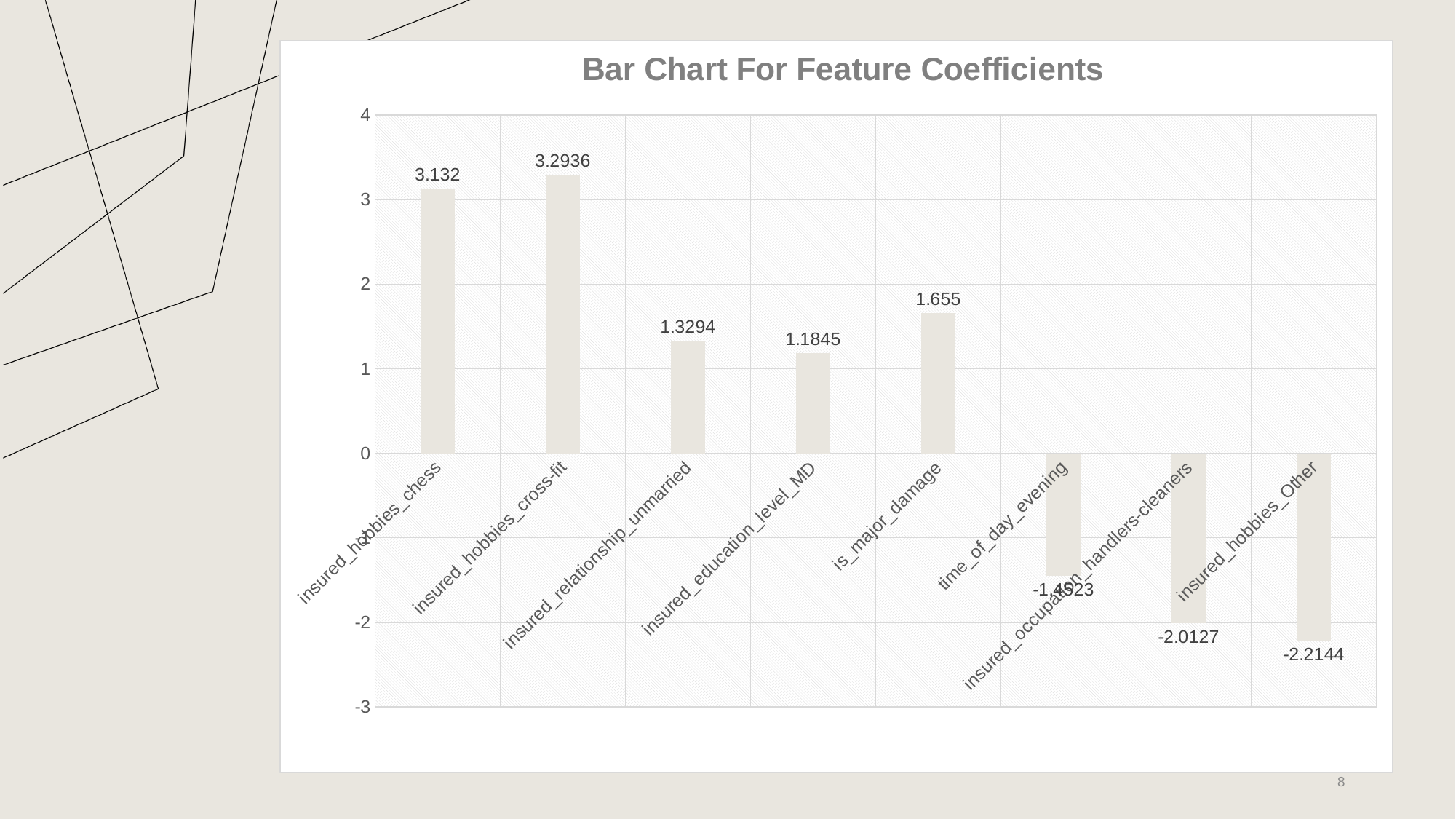

### Chart: Bar Chart For Feature Coefficients

| Category | Coefficient |
|---|---|
| insured_hobbies_chess | 3.132 |
| insured_hobbies_cross-fit | 3.2936 |
| insured_relationship_unmarried | 1.3294 |
| insured_education_level_MD | 1.1845 |
| is_major_damage | 1.655 |
| time_of_day_evening | -1.4523 |
| insured_occupation_handlers-cleaners | -2.0127 |
| insured_hobbies_Other | -2.2144 |
8